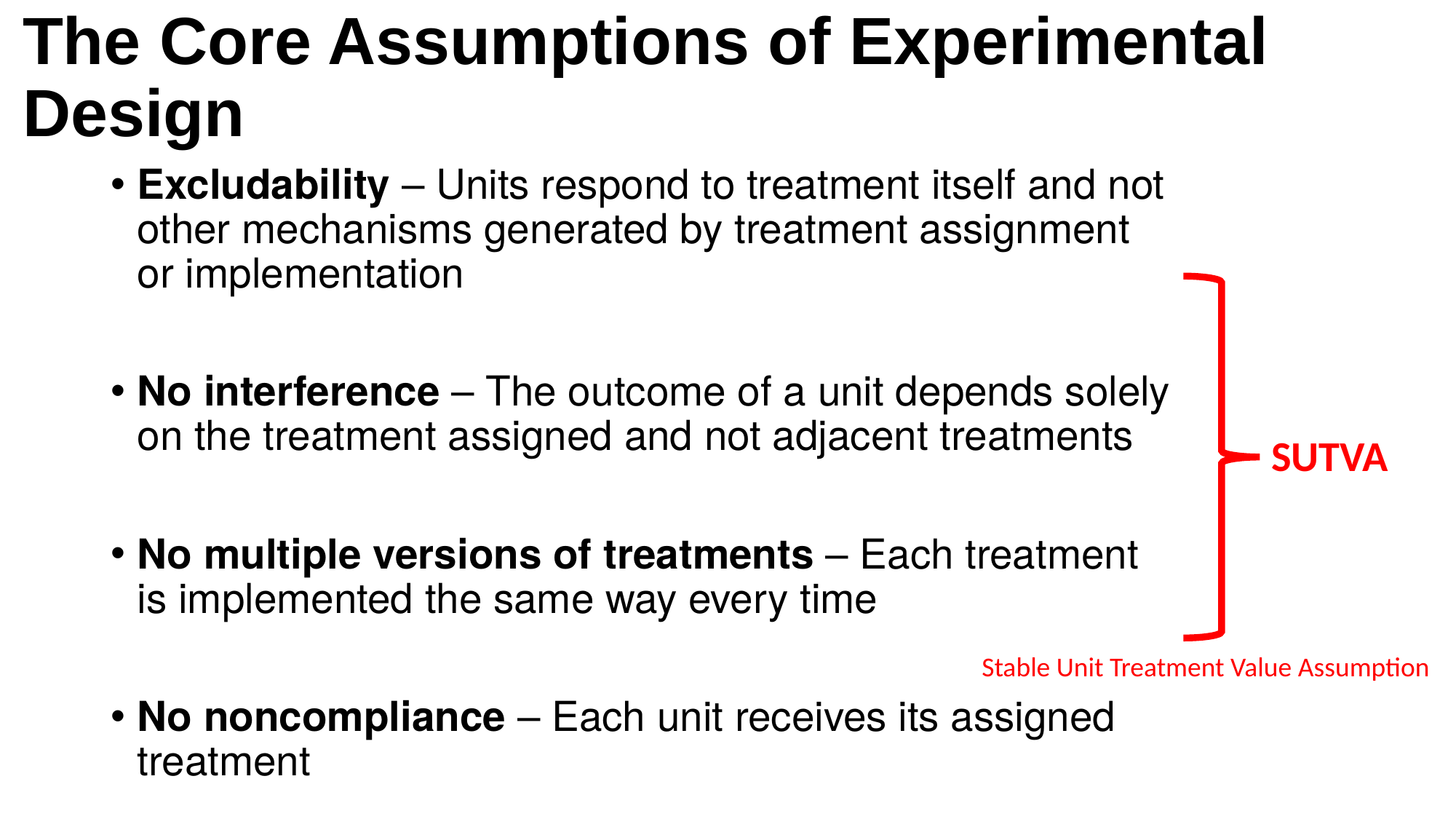

# The Core Assumptions of Experimental Design
Excludability – Units respond to treatment itself and not other mechanisms generated by treatment assignment or implementation

No interference – The outcome of a unit depends solely on the treatment assigned and not adjacent treatments

No multiple versions of treatments – Each treatment is implemented the same way every time

No noncompliance – Each unit receives its assigned treatment

SUTVA

Stable Unit Treatment Value Assumption